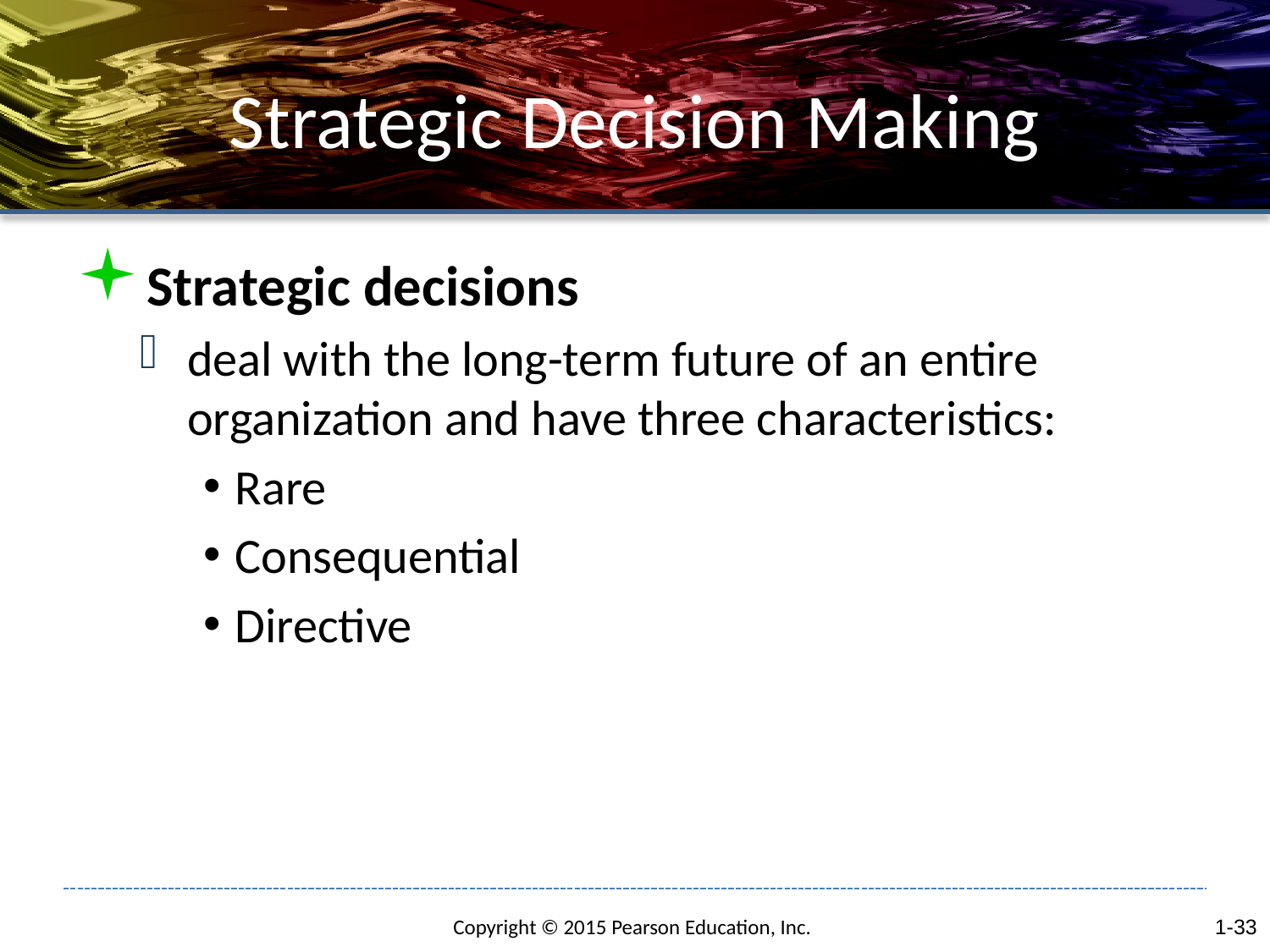

# Strategic Decision Making
Strategic decisions
deal with the long-term future of an entire organization and have three characteristics:
Rare
Consequential
Directive

1-33
Copyright © 2015 Pearson Education, Inc.